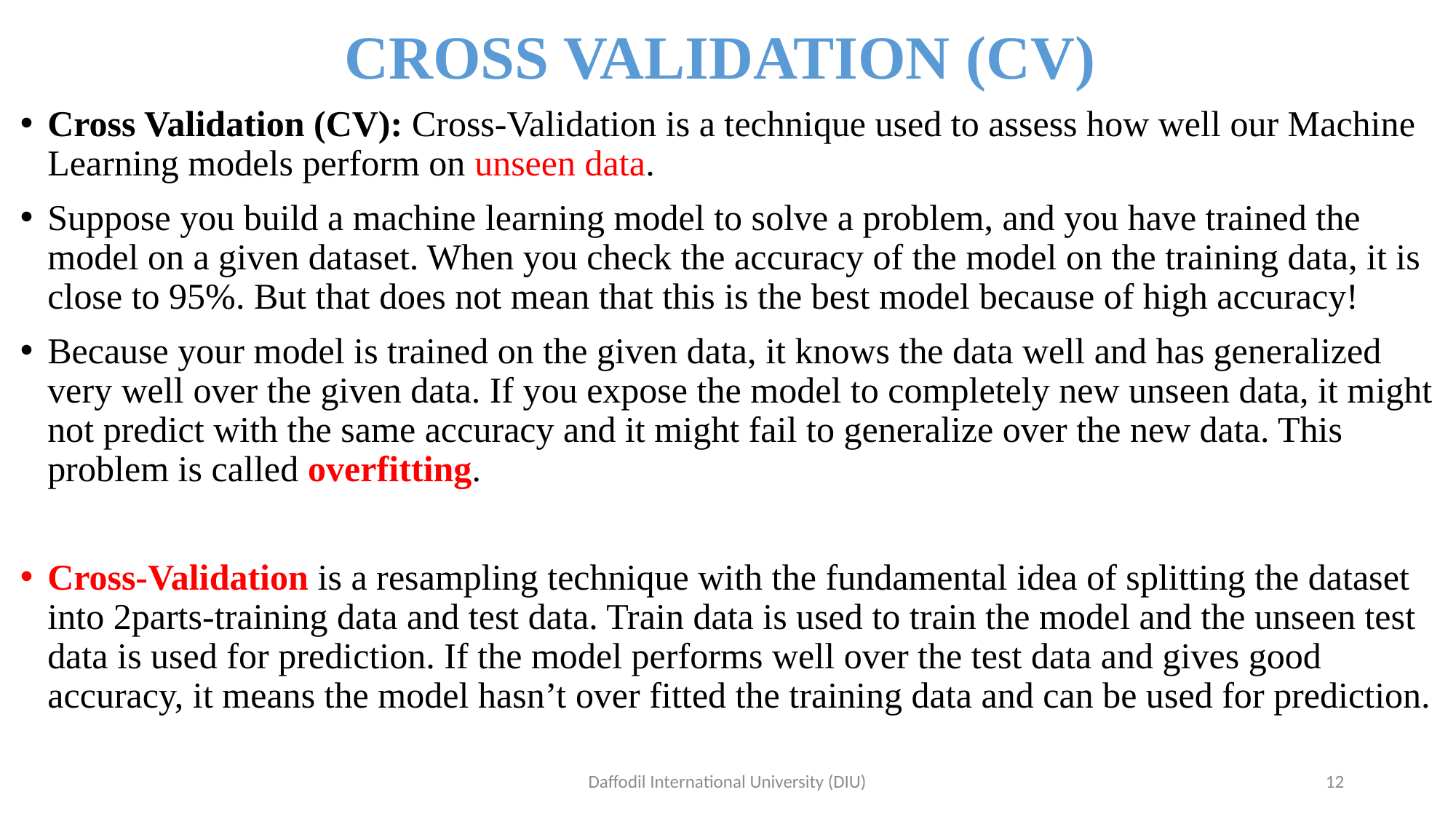

# CROSS VALIDATION (CV)
Cross Validation (CV): Cross-Validation is a technique used to assess how well our Machine Learning models perform on unseen data.
Suppose you build a machine learning model to solve a problem, and you have trained the model on a given dataset. When you check the accuracy of the model on the training data, it is close to 95%. But that does not mean that this is the best model because of high accuracy!
Because your model is trained on the given data, it knows the data well and has generalized very well over the given data. If you expose the model to completely new unseen data, it might not predict with the same accuracy and it might fail to generalize over the new data. This problem is called overfitting.

Cross-Validation is a resampling technique with the fundamental idea of splitting the dataset into 2parts-training data and test data. Train data is used to train the model and the unseen test data is used for prediction. If the model performs well over the test data and gives good accuracy, it means the model hasn’t over fitted the training data and can be used for prediction.
Daffodil International University (DIU)
12